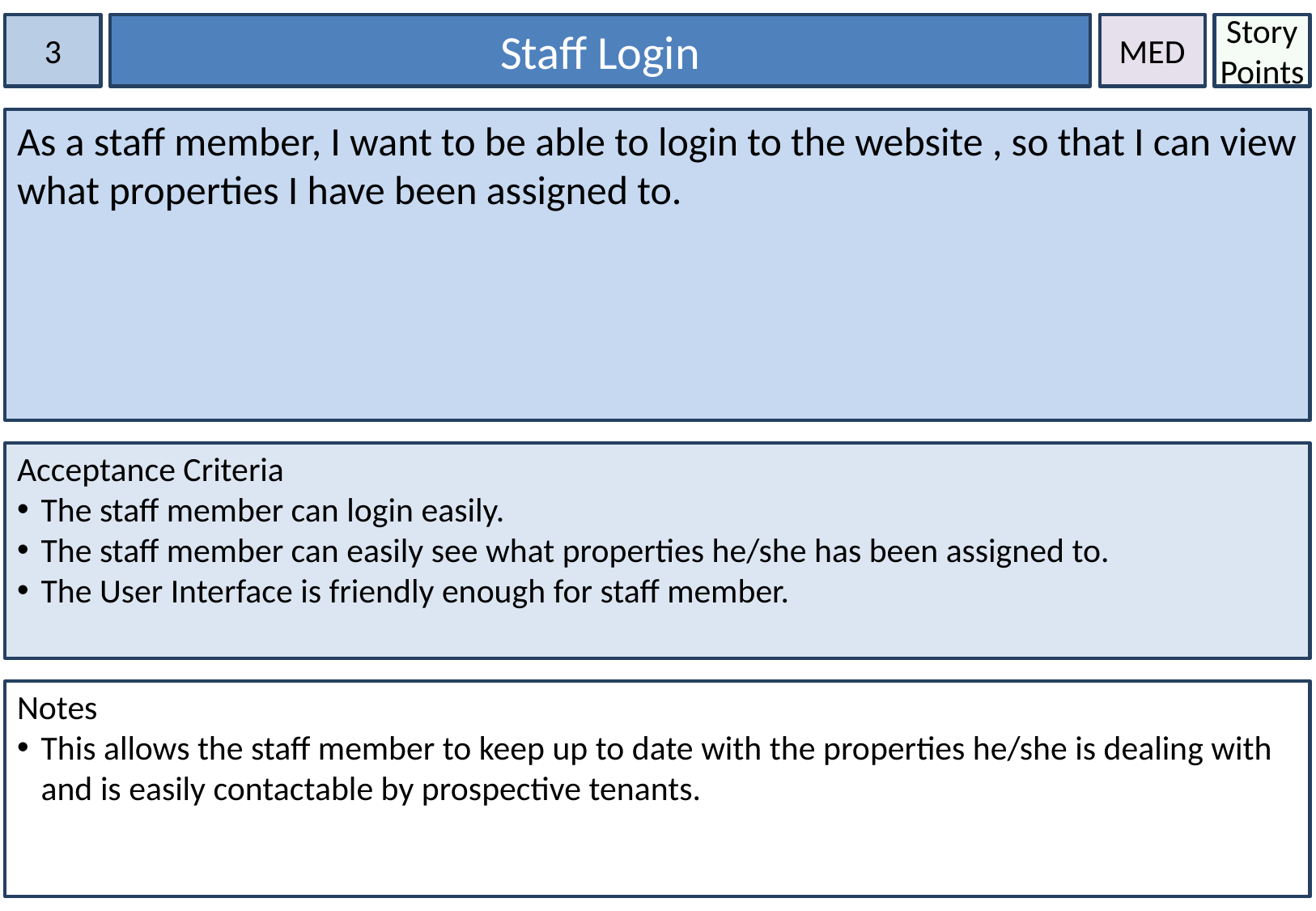

3
Staff Login
MED
Story Points
As a staff member, I want to be able to login to the website , so that I can view what properties I have been assigned to.
Acceptance Criteria
The staff member can login easily.
The staff member can easily see what properties he/she has been assigned to.
The User Interface is friendly enough for staff member.
Notes
This allows the staff member to keep up to date with the properties he/she is dealing with and is easily contactable by prospective tenants.